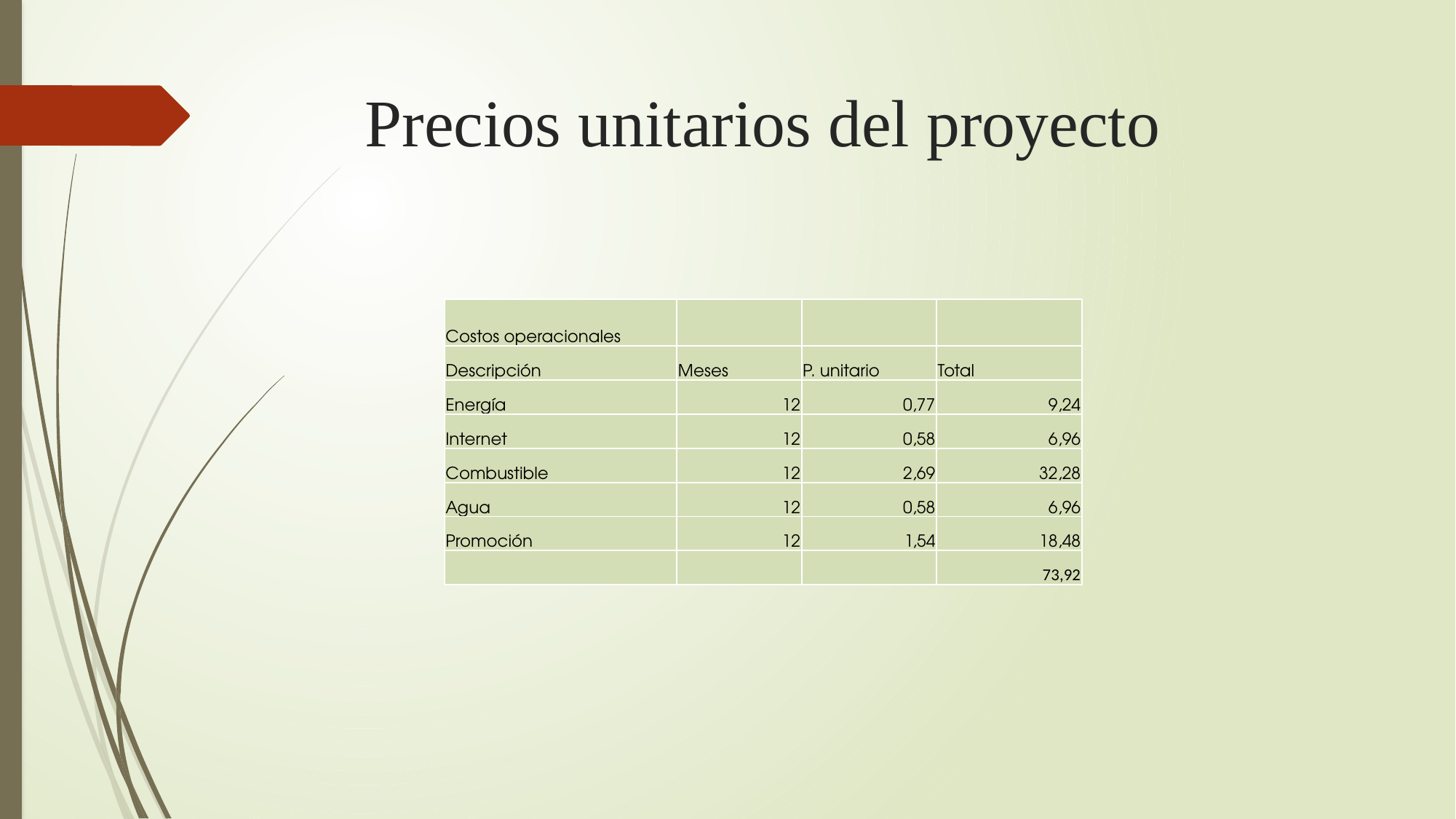

# Precios unitarios del proyecto
| Costos operacionales |  |  |  |
| --- | --- | --- | --- |
| Descripción | Meses | P. unitario | Total |
| Energía | 12 | 0,77 | 9,24 |
| Internet | 12 | 0,58 | 6,96 |
| Combustible | 12 | 2,69 | 32,28 |
| Agua | 12 | 0,58 | 6,96 |
| Promoción | 12 | 1,54 | 18,48 |
|  |  |  | 73,92 |